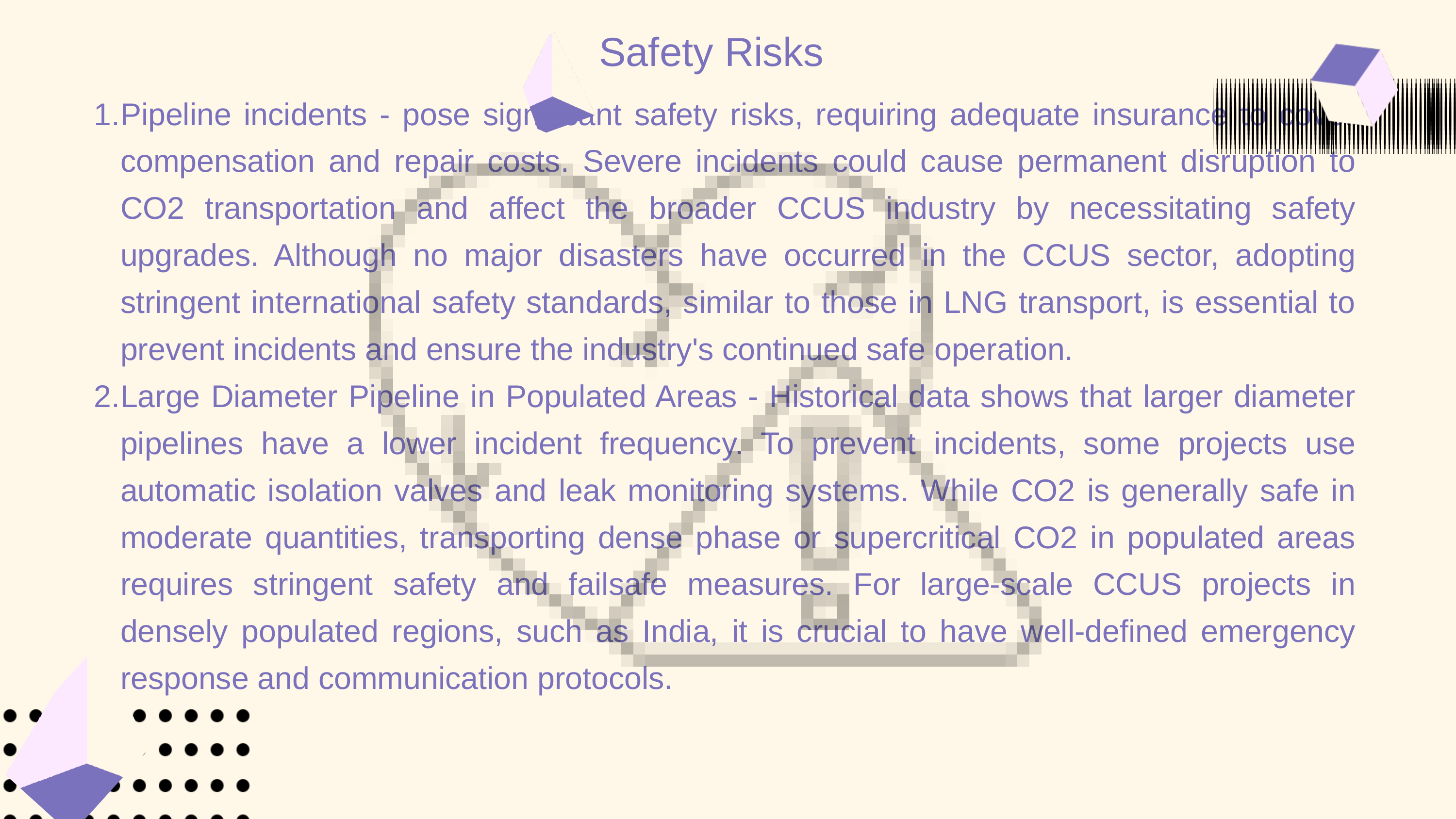

Safety Risks

Pipeline incidents - pose significant safety risks, requiring adequate insurance to cover compensation and repair costs. Severe incidents could cause permanent disruption to CO2 transportation and affect the broader CCUS industry by necessitating safety upgrades. Although no major disasters have occurred in the CCUS sector, adopting stringent international safety standards, similar to those in LNG transport, is essential to prevent incidents and ensure the industry's continued safe operation.
Large Diameter Pipeline in Populated Areas - Historical data shows that larger diameter pipelines have a lower incident frequency. To prevent incidents, some projects use automatic isolation valves and leak monitoring systems. While CO2 is generally safe in moderate quantities, transporting dense phase or supercritical CO2 in populated areas requires stringent safety and failsafe measures. For large-scale CCUS projects in densely populated regions, such as India, it is crucial to have well-defined emergency response and communication protocols.
.